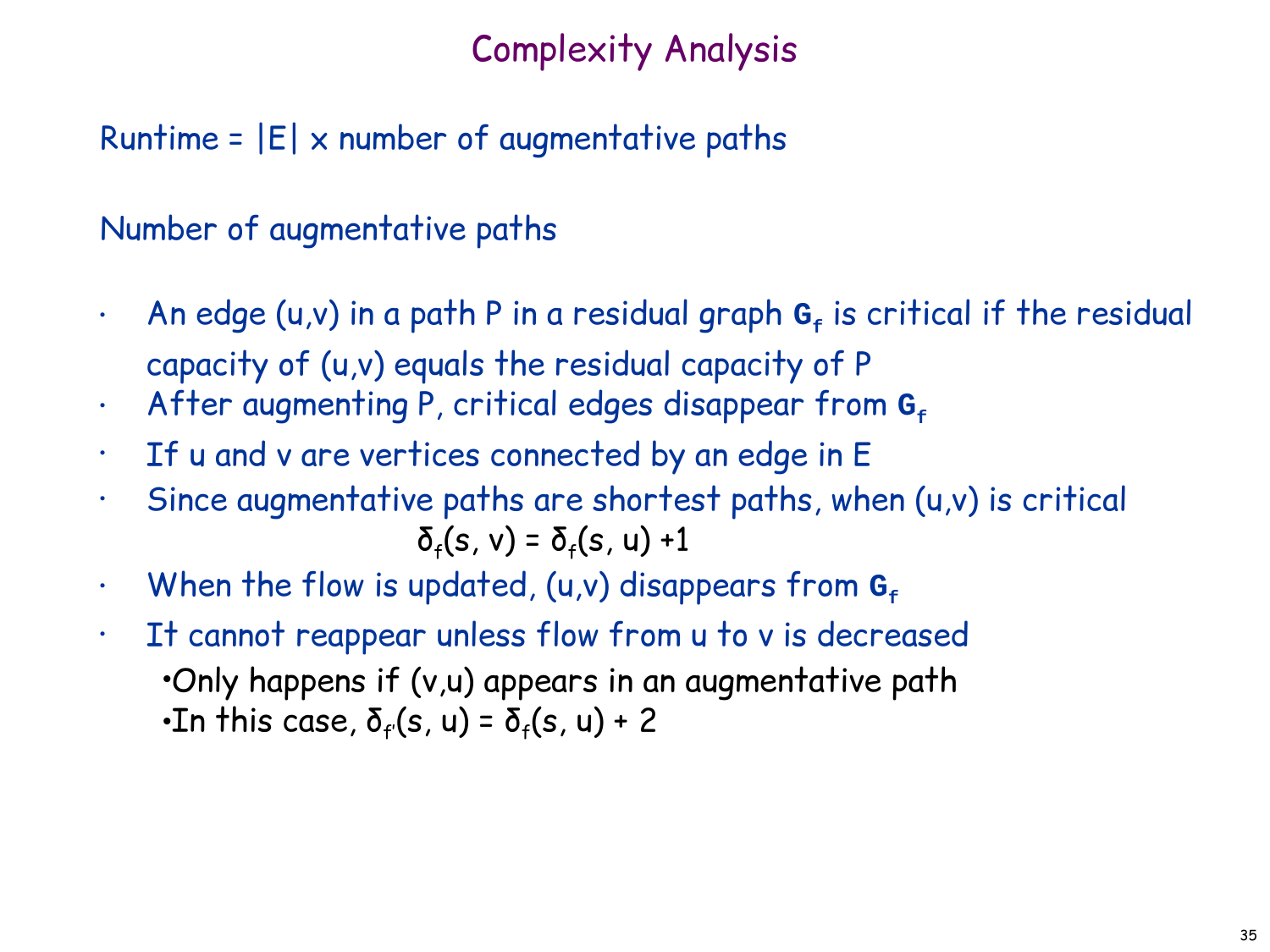

Complexity Analysis
Runtime = |E| x number of augmentative paths

Number of augmentative paths

An edge (u,v) in a path P in a residual graph Gf is critical if the residual capacity of (u,v) equals the residual capacity of P
After augmenting P, critical edges disappear from Gf
If u and v are vertices connected by an edge in E
Since augmentative paths are shortest paths, when (u,v) is critical
		δf(s, v) = δf(s, u) +1
When the flow is updated, (u,v) disappears from Gf
It cannot reappear unless flow from u to v is decreased
Only happens if (v,u) appears in an augmentative path
In this case, δf’(s, u) = δf(s, u) + 2

35